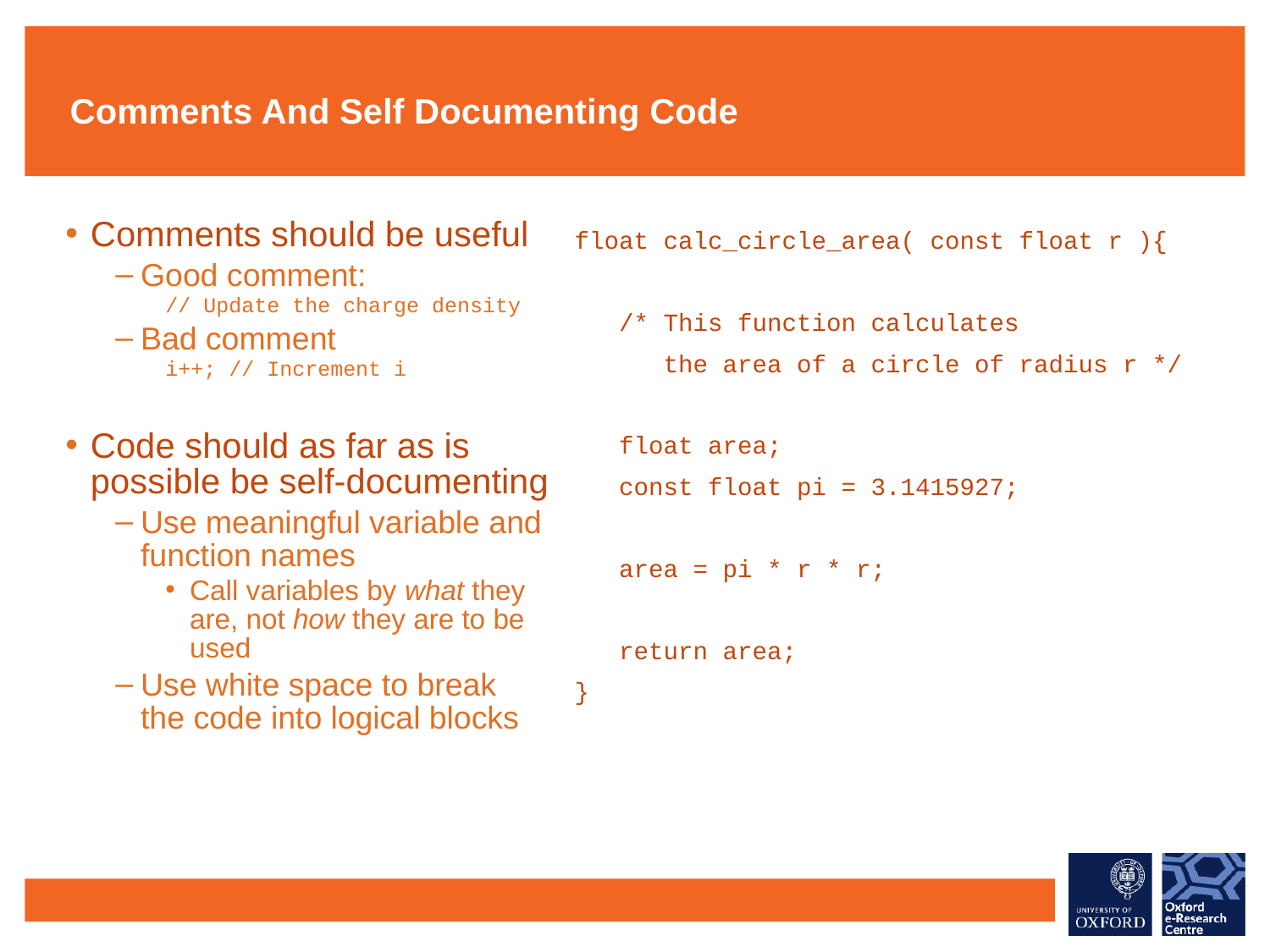

# Comments And Self Documenting Code
float calc_circle_area( const float r ){

   /* This function calculates
      the area of a circle of radius r */

   float area;
   const float pi = 3.1415927;

   area = pi * r * r;

   return area;
}

Comments should be useful
Good comment:
// Update the charge density
Bad comment
i++; // Increment i

Code should as far as is possible be self-documenting
Use meaningful variable and function names
Call variables by what they are, not how they are to be used
Use white space to break the code into logical blocks